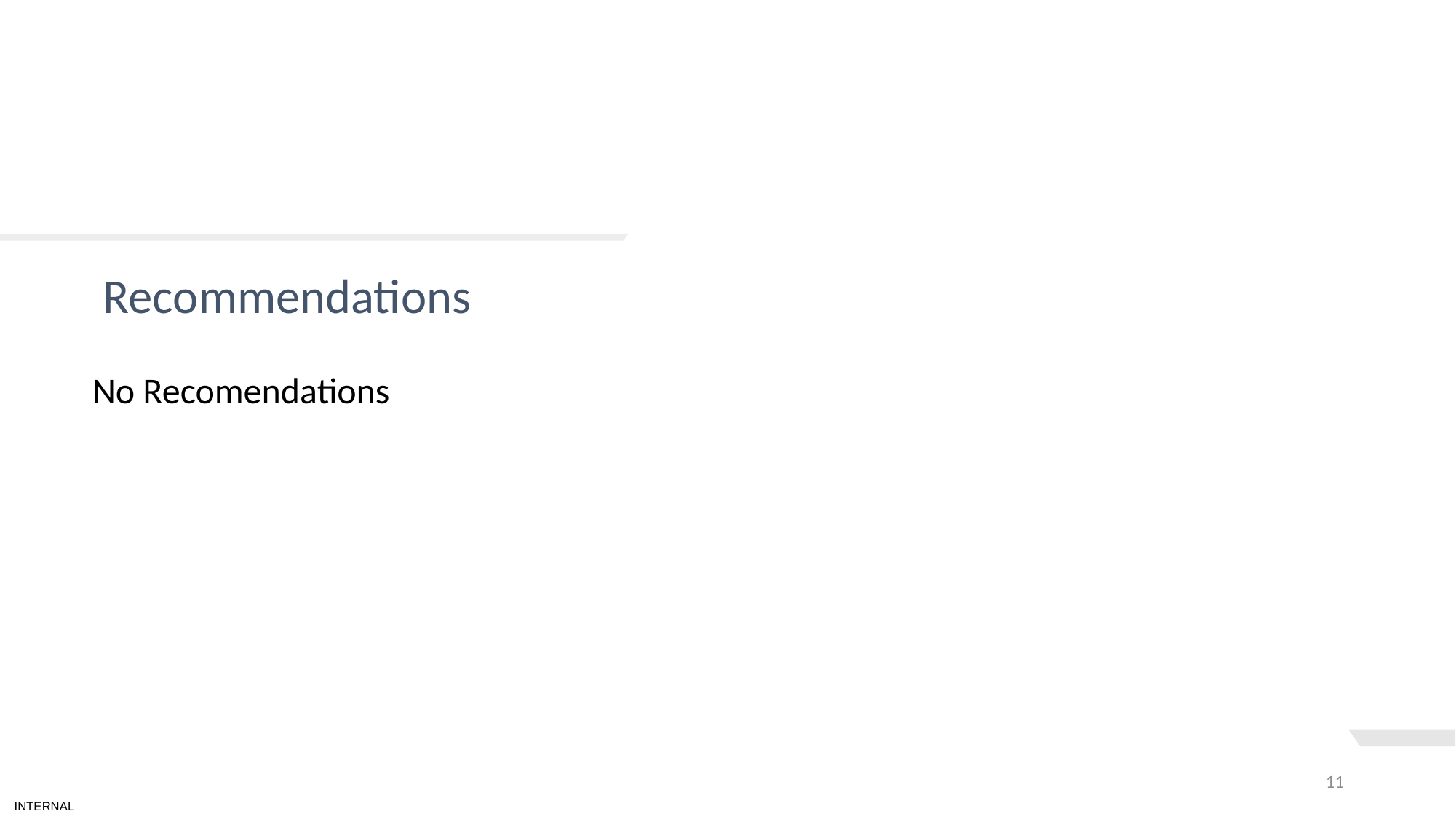

# TEXT LAYOUT 1
Recommendations
No Recomendations

11